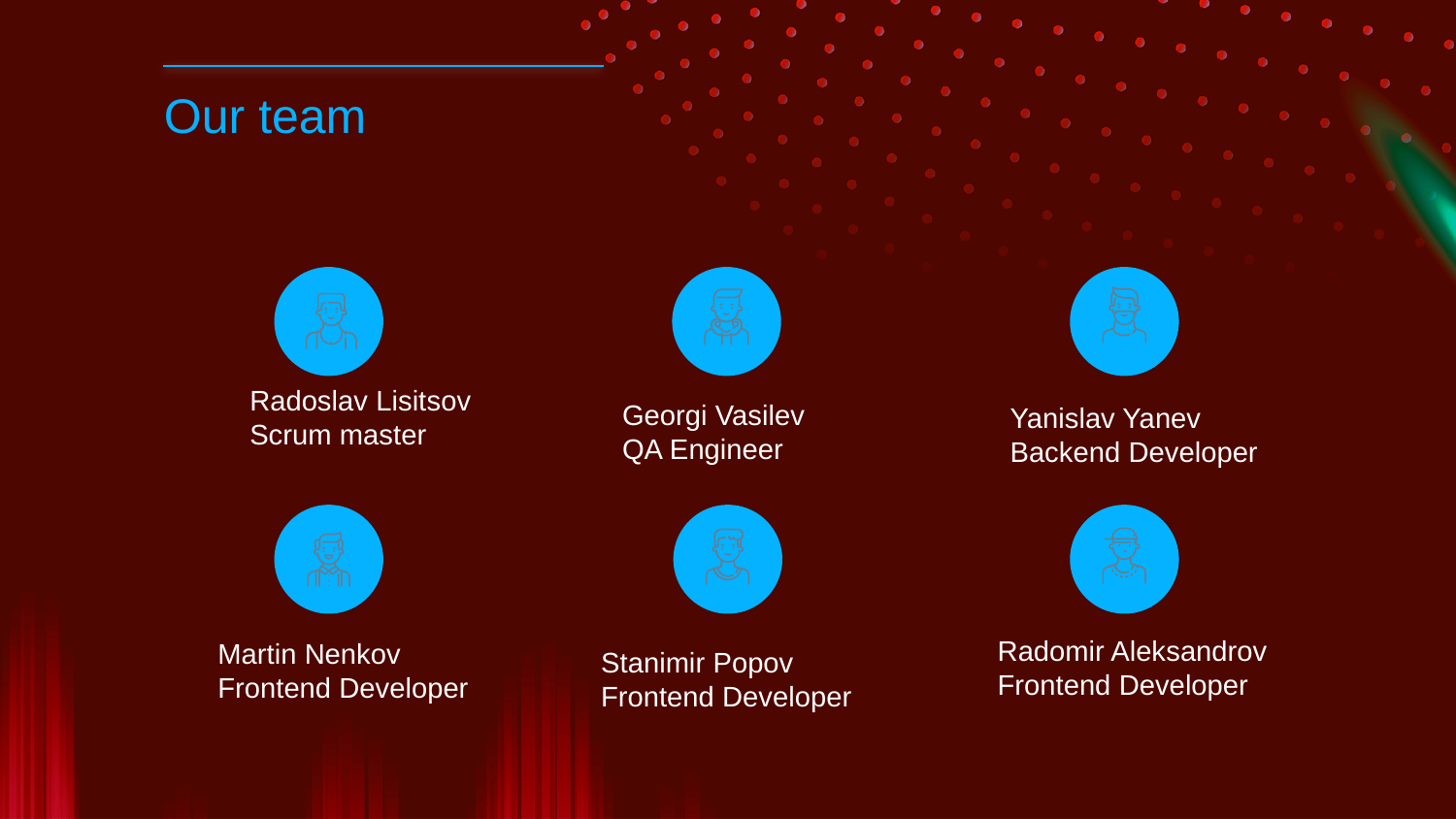

Our team

Radoslav Lisitsov
Scrum master
Georgi Vasilev
QA Engineer
Yanislav Yanev
Backend Developer

Radomir Aleksandrov
Frontend Developer
Martin Nenkov
Frontend Developer
Stanimir Popov
Frontend Developer